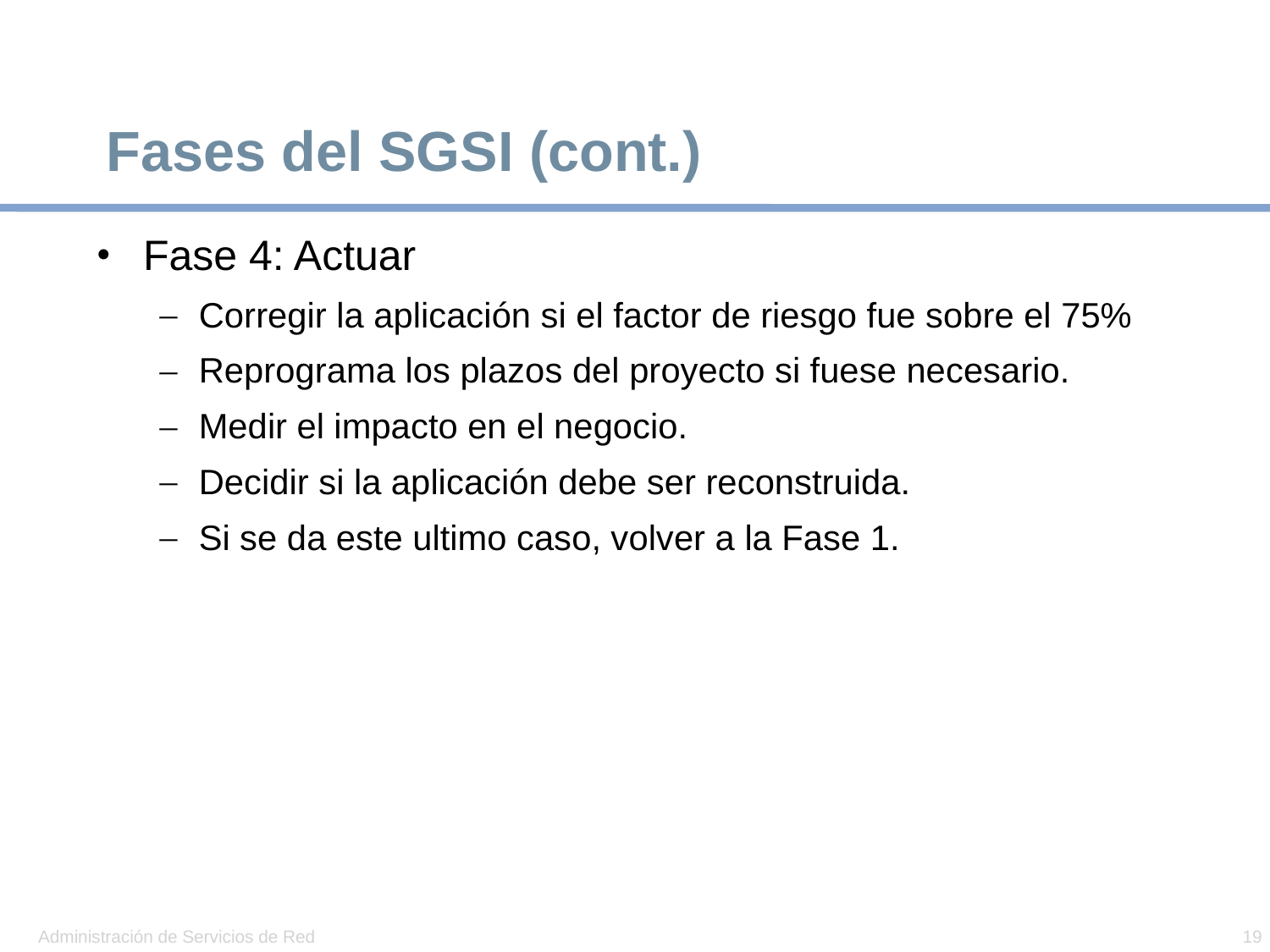

# Fases del SGSI (cont.)
Fase 4: Actuar
Corregir la aplicación si el factor de riesgo fue sobre el 75%
Reprograma los plazos del proyecto si fuese necesario.
Medir el impacto en el negocio.
Decidir si la aplicación debe ser reconstruida.
Si se da este ultimo caso, volver a la Fase 1.